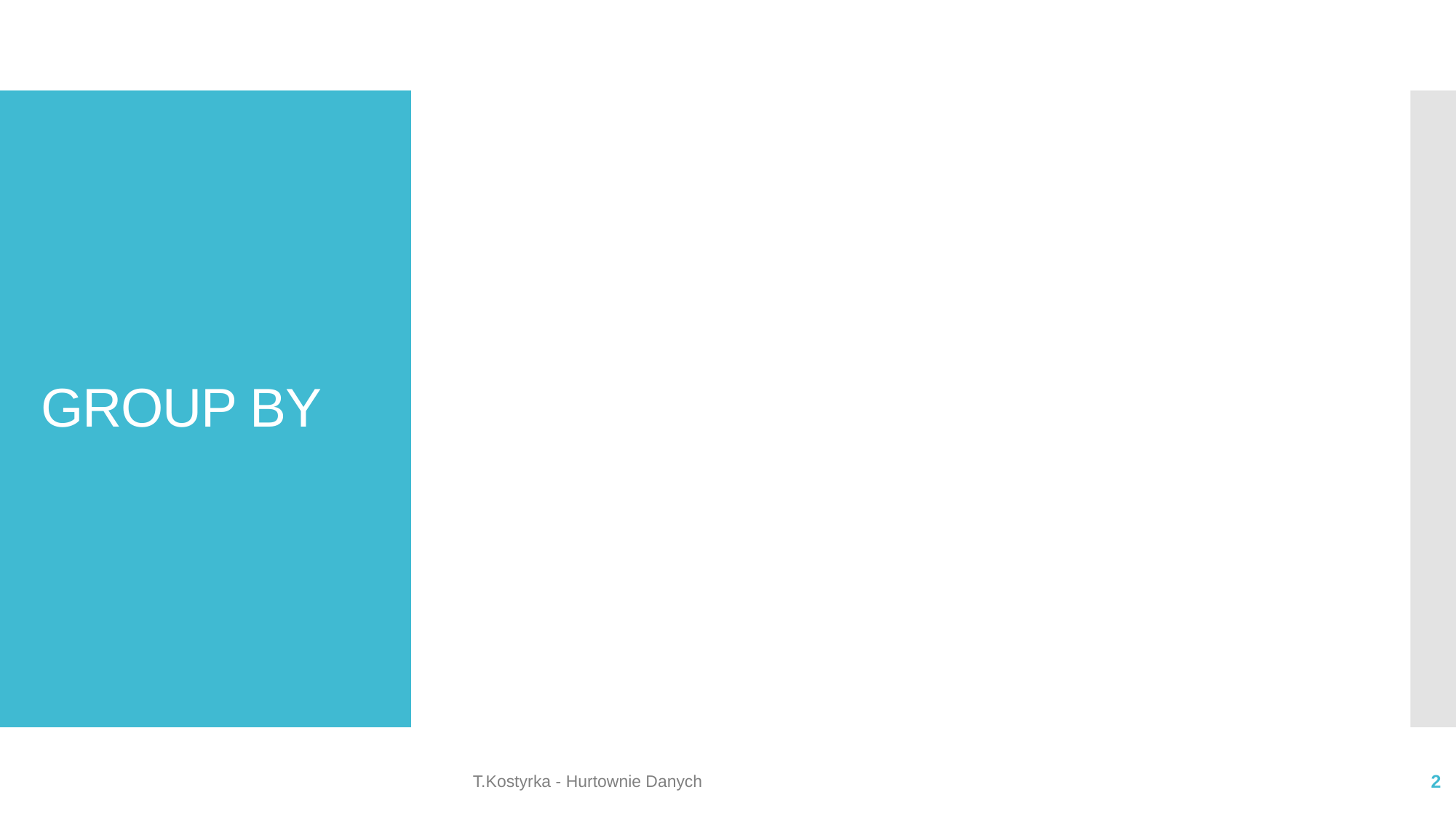

# GROUP BY
T.Kostyrka - Hurtownie Danych
2